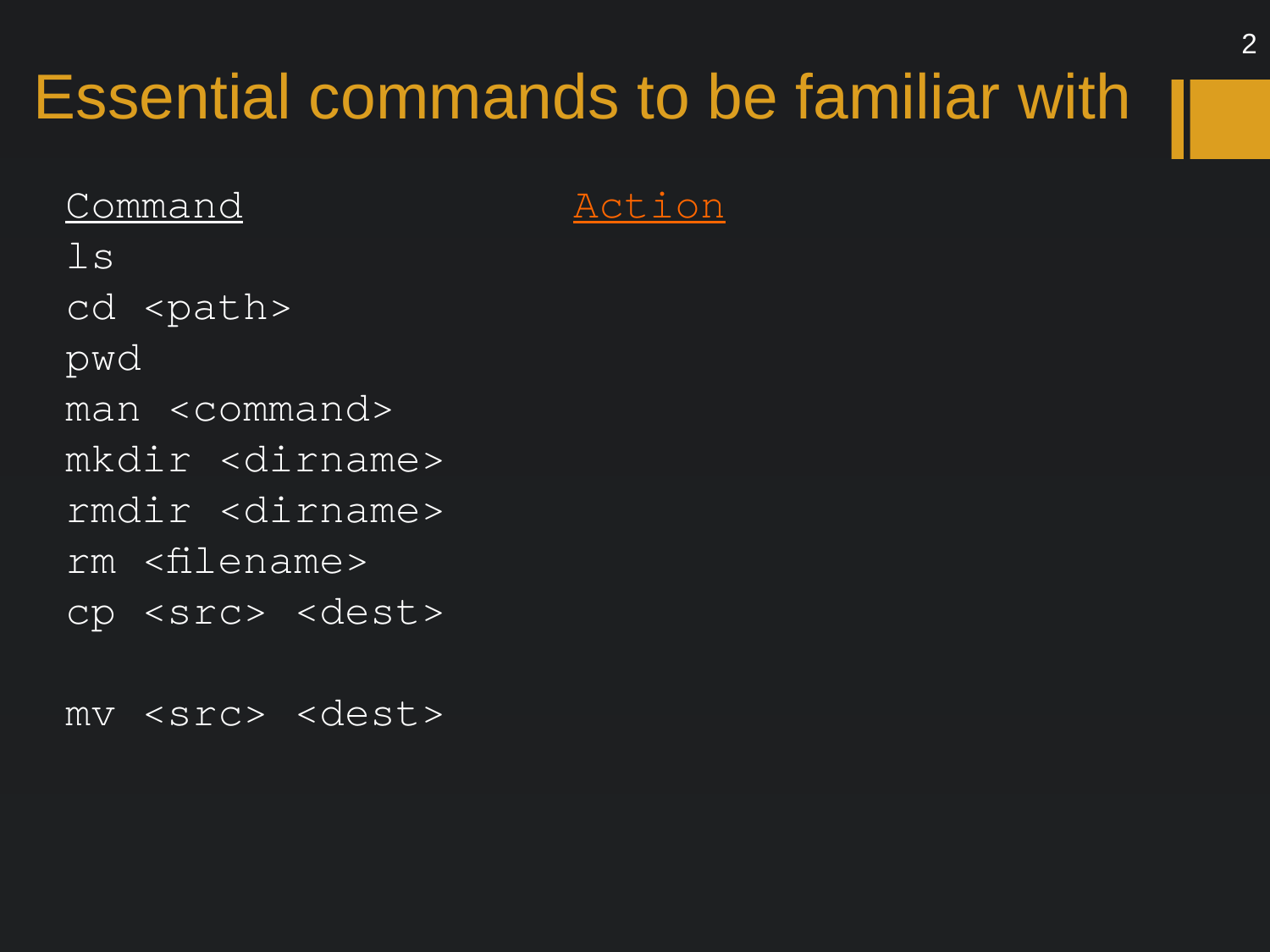

# Essential commands to be familiar with
2
Command			Action
ls
cd <path>
pwd
man <command>
mkdir <dirname>
rmdir <dirname>
rm <filename>
cp <src> <dest>

mv <src> <dest>